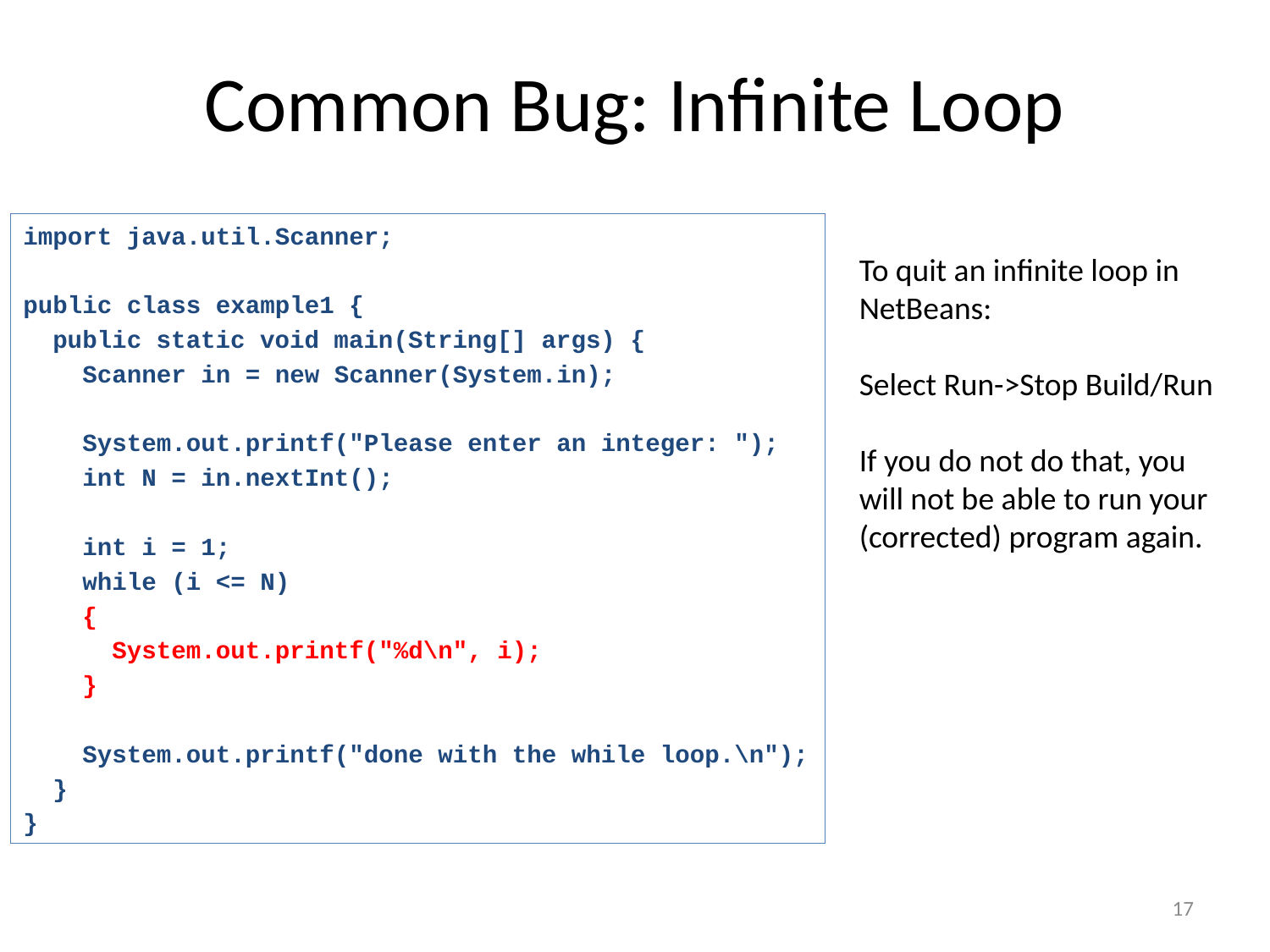

# Common Bug: Infinite Loop
import java.util.Scanner;

public class example1 {
  public static void main(String[] args) {
    Scanner in = new Scanner(System.in);

    System.out.printf("Please enter an integer: ");
    int N = in.nextInt();

    int i = 1;
    while (i <= N)
    {
      System.out.printf("%d\n", i);
    }

    System.out.printf("done with the while loop.\n");
  }
}
To quit an infinite loop in NetBeans:

Select Run->Stop Build/Run

If you do not do that, you will not be able to run your (corrected) program again.
17